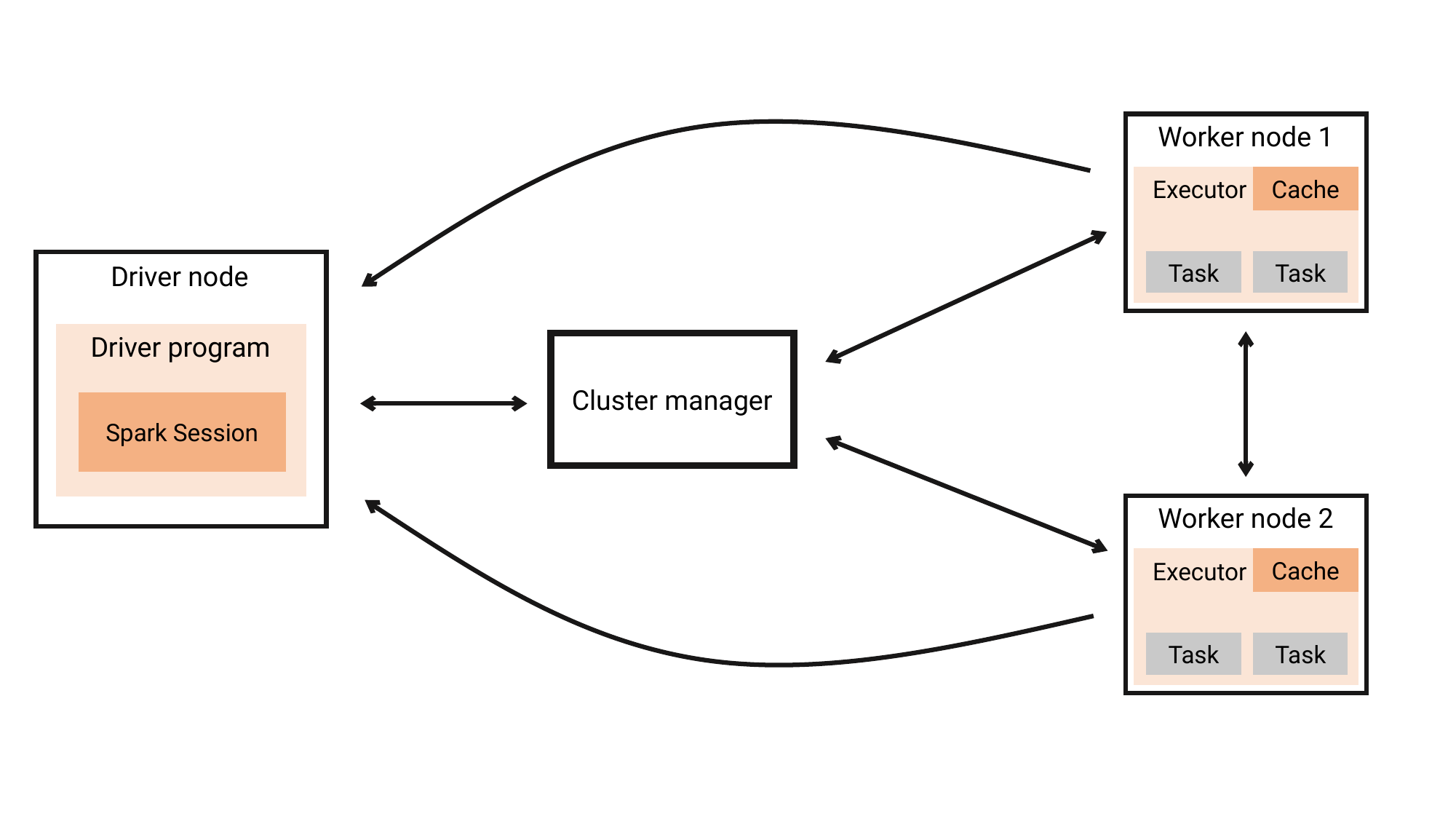

Worker node 1

Cache
Executor

Task
Task
Driver node

Driver program
Cluster manager
Spark Session
Worker node 2

Cache
Executor
Task
Task